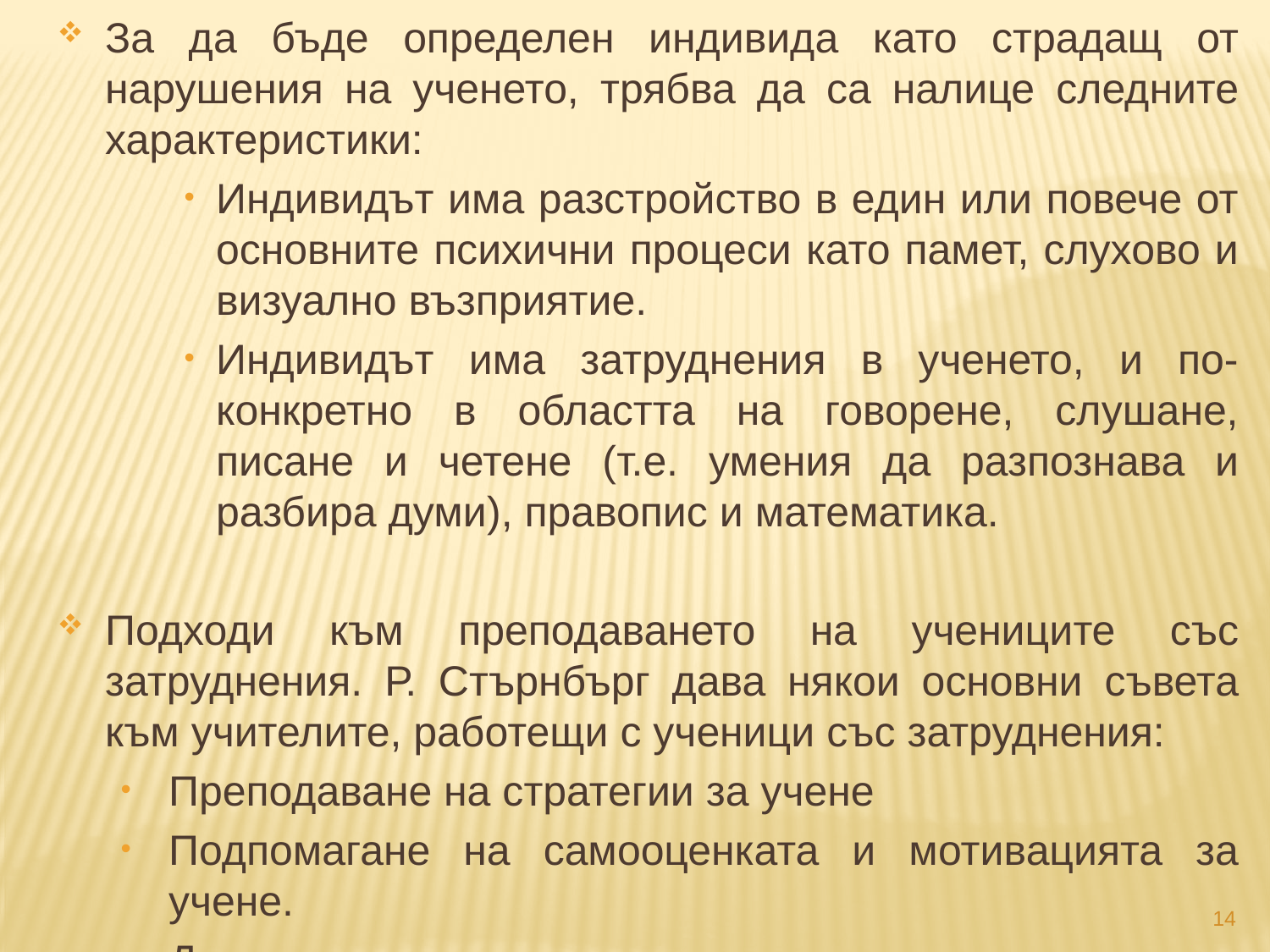

За да бъде определен индивида като страдащ от нарушения на ученето, трябва да са налице следните характеристики:
Индивидът има разстройство в един или повече от основните психични процеси като памет, слухово и визуално възприятие.
Индивидът има затруднения в ученето, и по-конкретно в областта на говорене, слушане, писане и четене (т.е. умения да разпознава и разбира думи), правопис и математика.

Подходи към преподаването на учениците със затруднения. Р. Стърнбърг дава някои основни съвета към учителите, работещи с ученици със затруднения:
Преподаване на стратегии за учене
Подпомагане на самооценката и мотивацията за учене.
Да използват своите силни страни за да компенсират слабостите си.

14